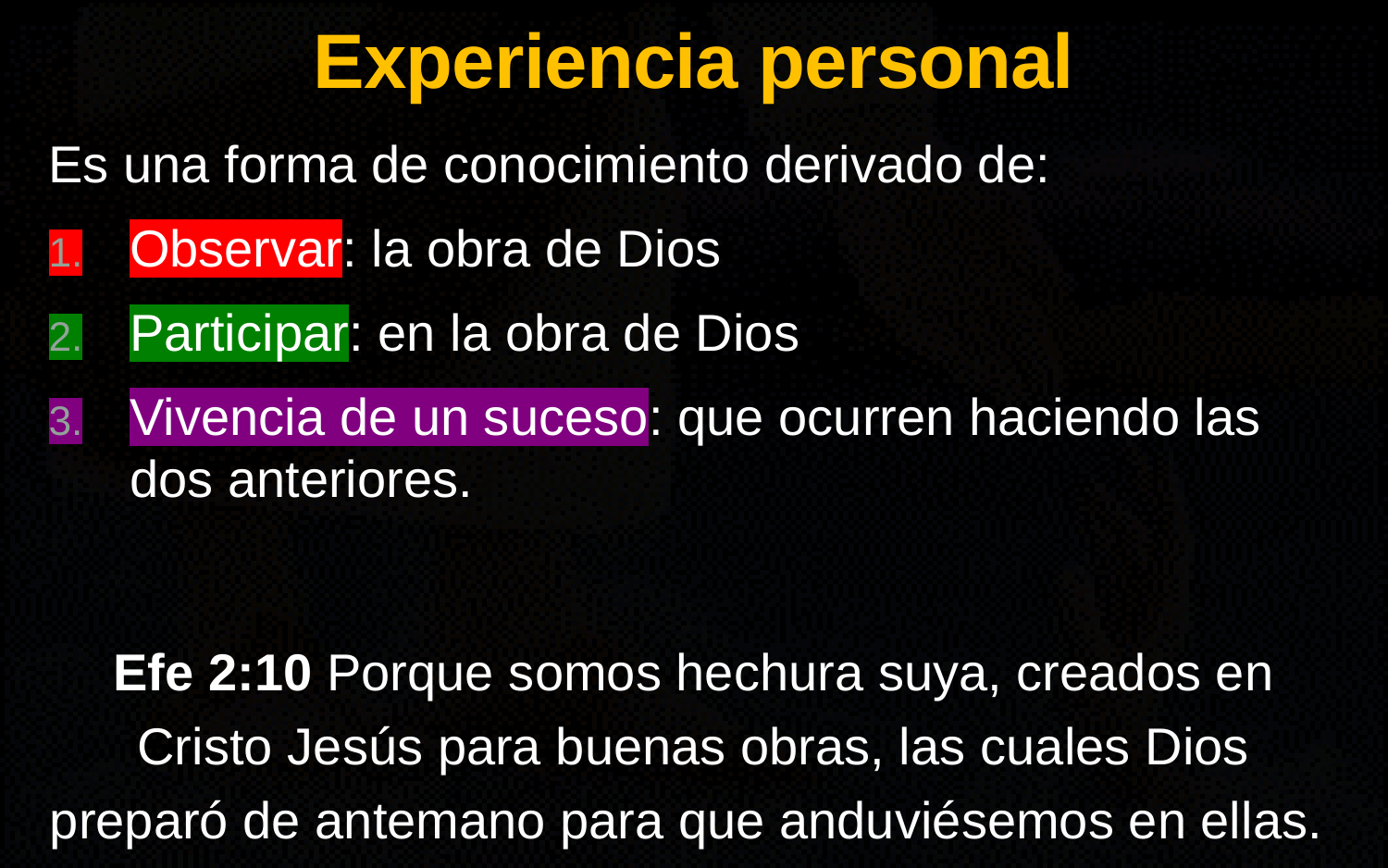

# Experiencia personal
Es una forma de conocimiento derivado de:
Observar: la obra de Dios
Participar: en la obra de Dios
Vivencia de un suceso: que ocurren haciendo las dos anteriores.

Efe 2:10 Porque somos hechura suya, creados en Cristo Jesús para buenas obras, las cuales Dios preparó de antemano para que anduviésemos en ellas.